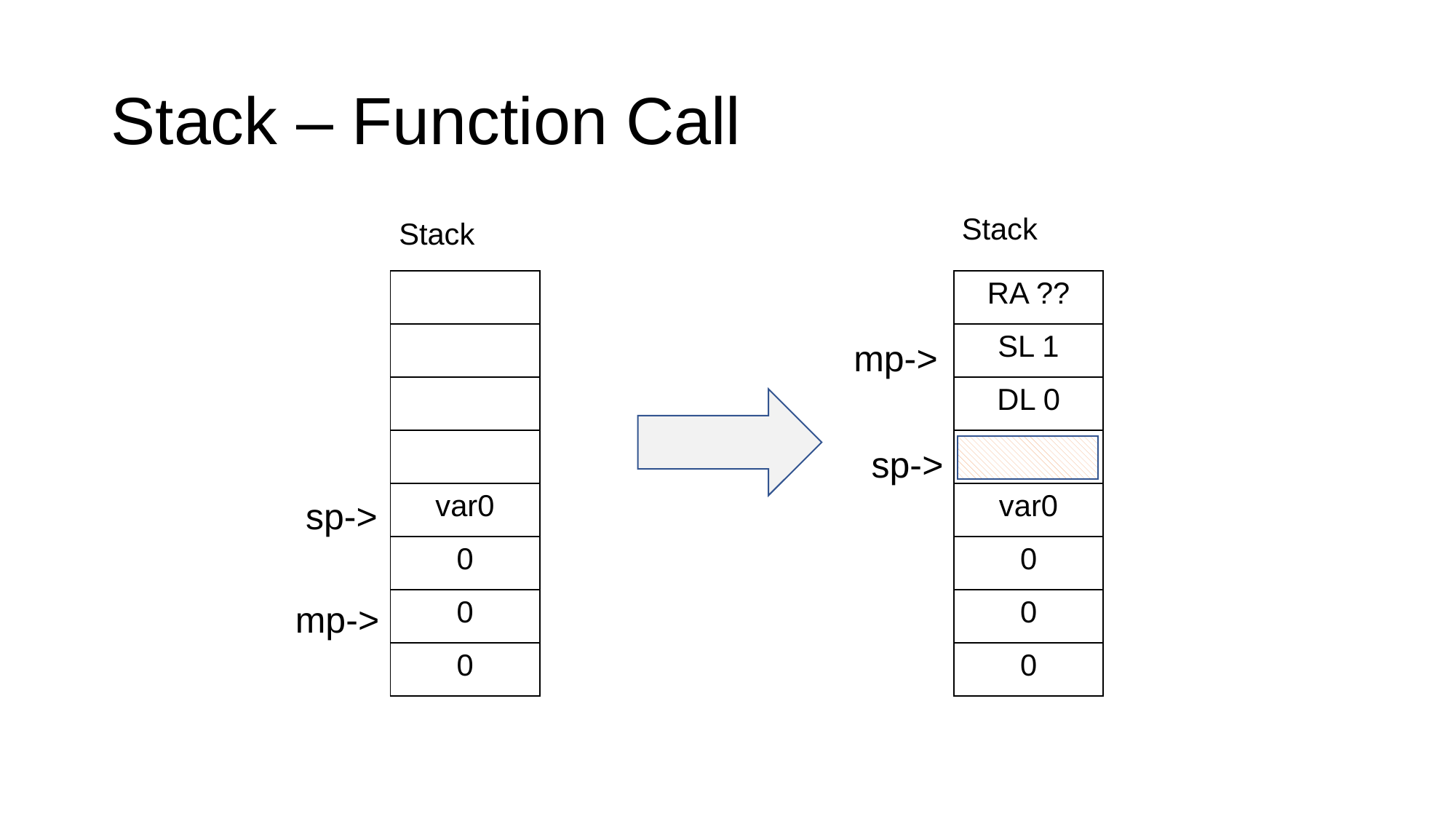

# Stack – Function Call
Stack
Stack
|  |
| --- |
|  |
|  |
|  |
| var0 |
| 0 |
| 0 |
| 0 |
| RA ?? |
| --- |
| SL 1 |
| DL 0 |
|  |
| var0 |
| 0 |
| 0 |
| 0 |
mp->

sp->
sp->
mp->